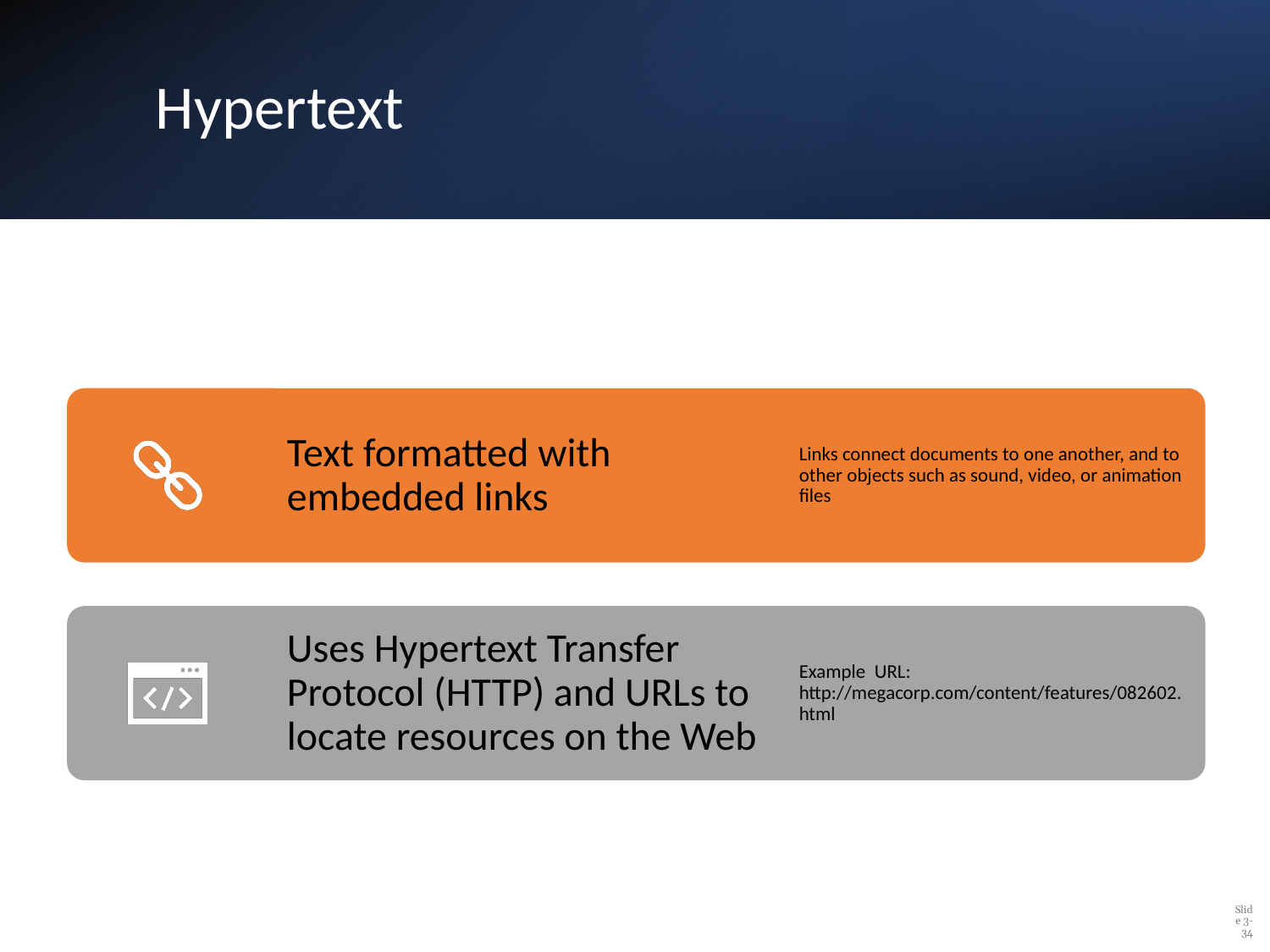

# Hypertext
Text formatted with embedded links
Links connect documents to one another, and to other objects such as sound, video, or animation files
Uses Hypertext Transfer Protocol (HTTP) and URLs to locate resources on the Web
Example  URL:  http://megacorp.com/content/features/082602.html
Slide 3-34